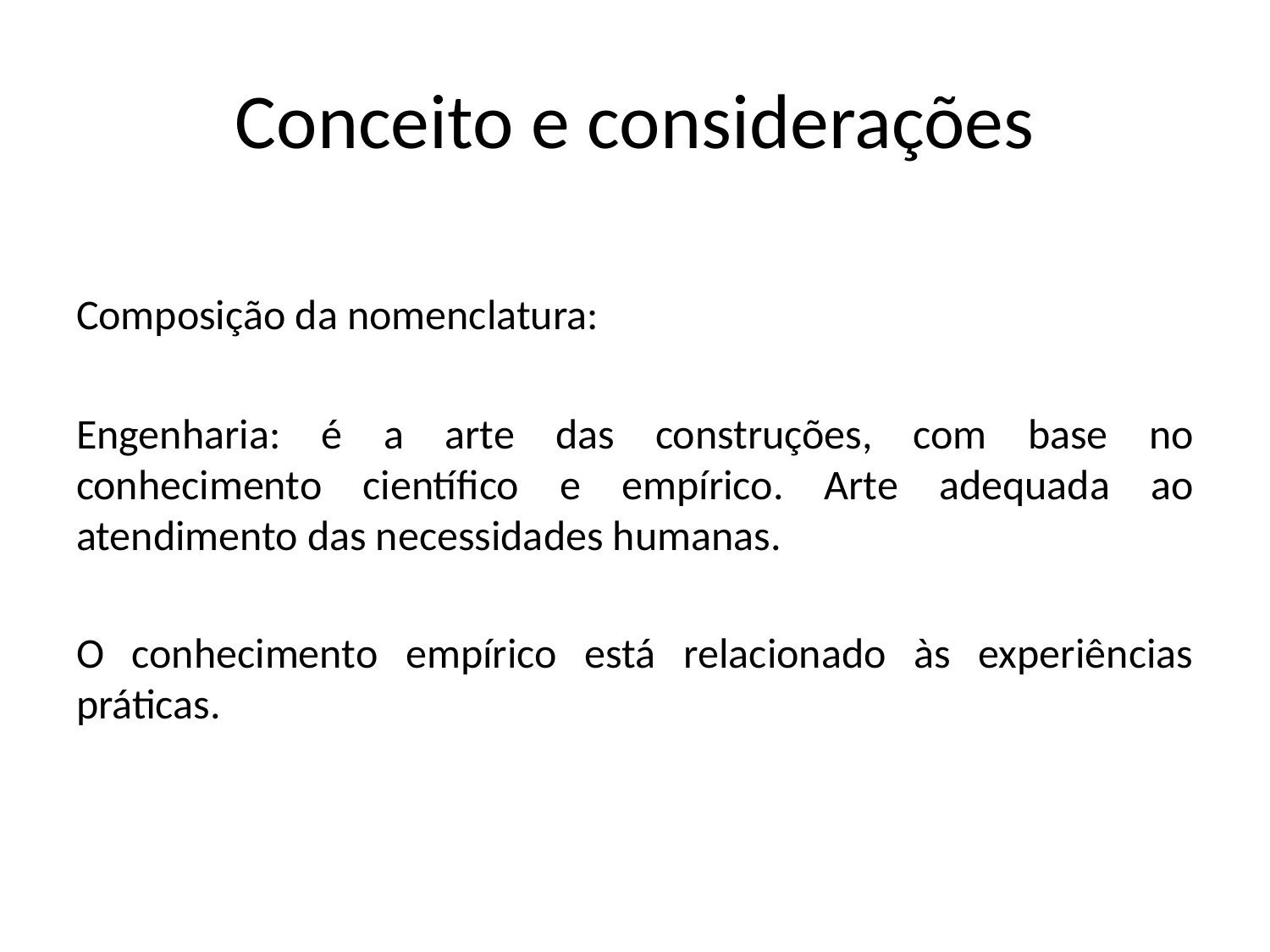

# Conceito e considerações

Composição da nomenclatura:

Engenharia: é a arte das construções, com base no conhecimento científico e empírico. Arte adequada ao atendimento das necessidades humanas.

O conhecimento empírico está relacionado às experiências práticas.